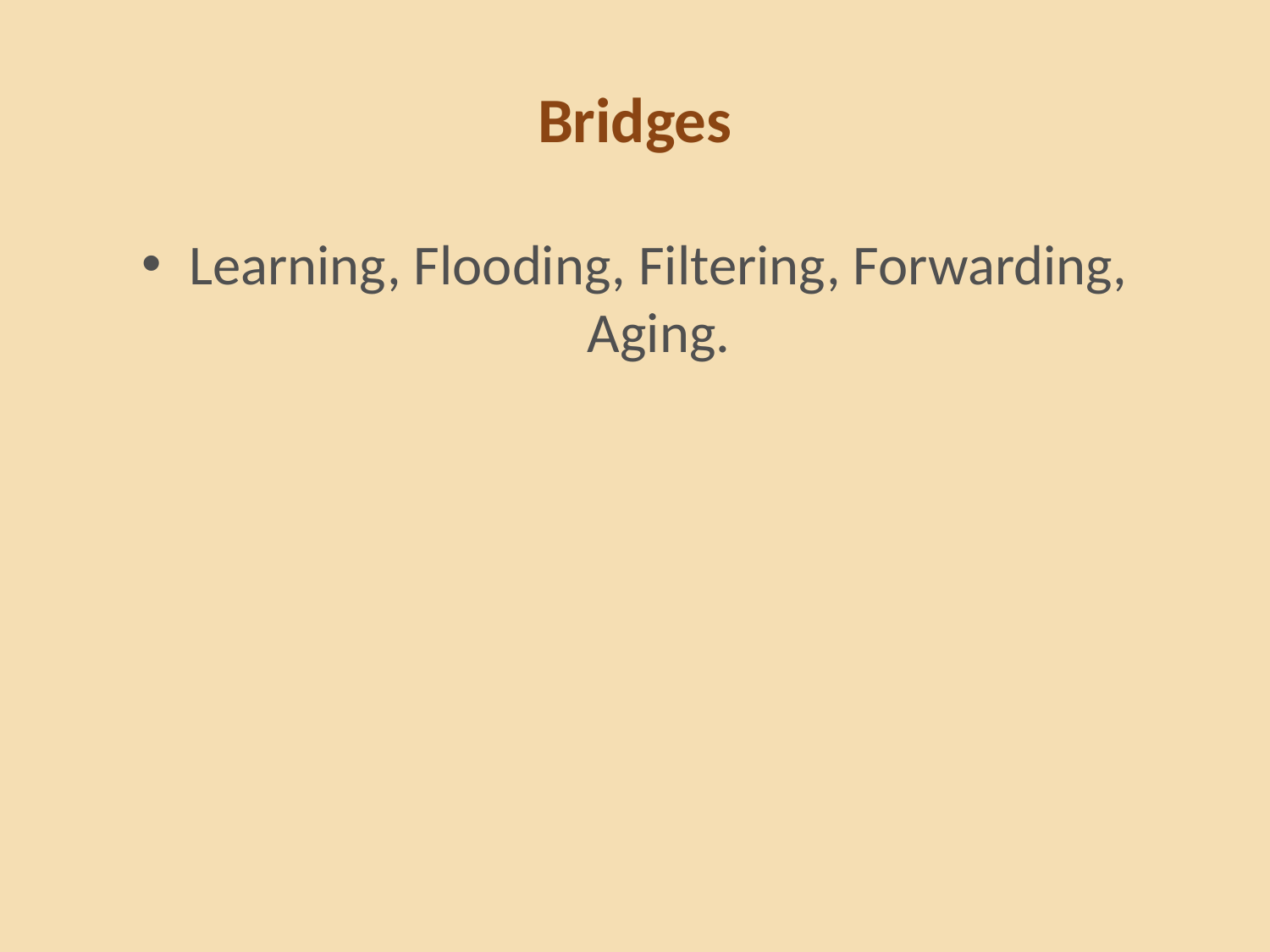

# Bridges
Learning, Flooding, Filtering, Forwarding, Aging.